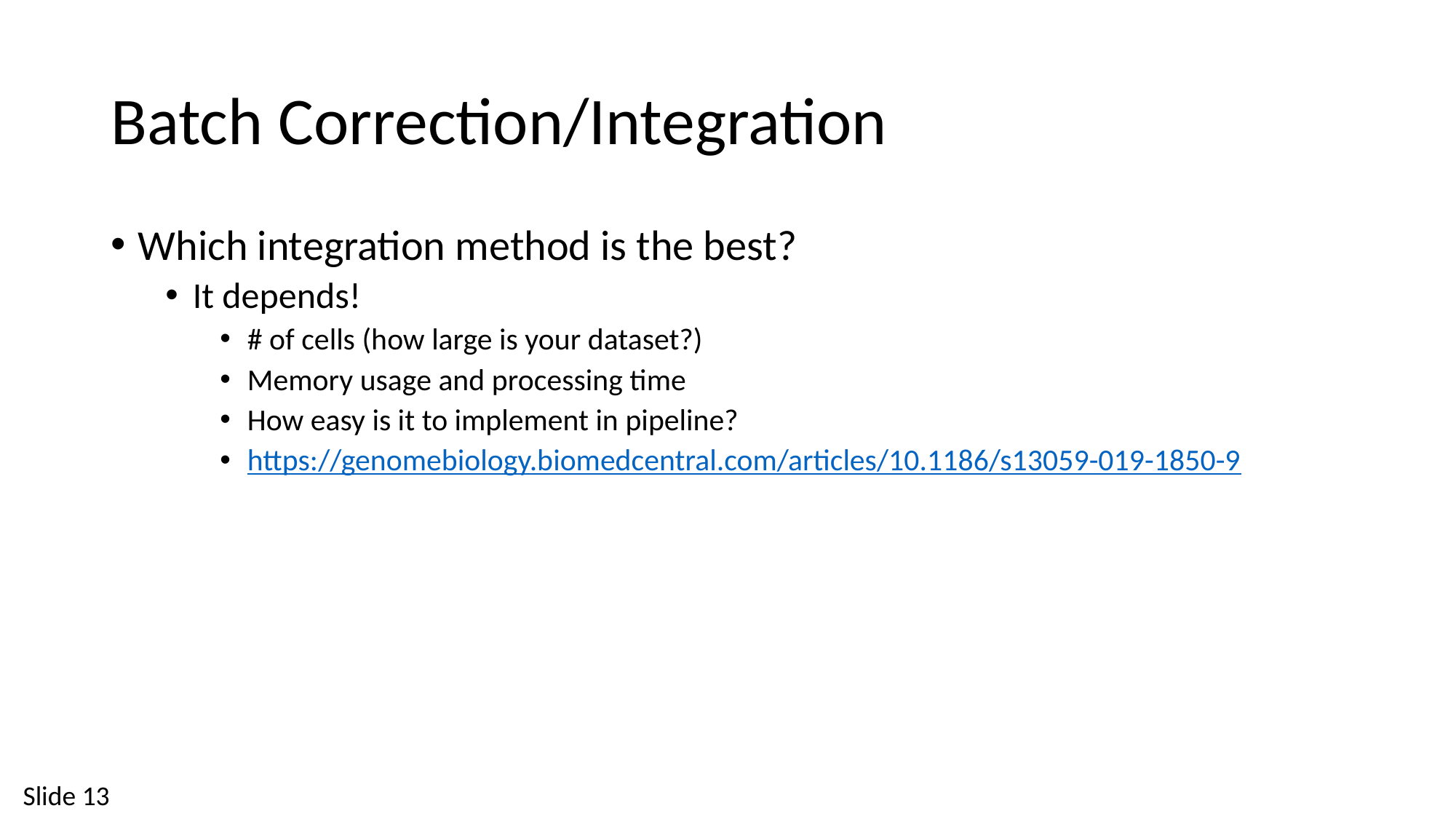

# Batch Correction/Integration
Which integration method is the best?
It depends!
# of cells (how large is your dataset?)
Memory usage and processing time
How easy is it to implement in pipeline?
https://genomebiology.biomedcentral.com/articles/10.1186/s13059-019-1850-9

Slide 13